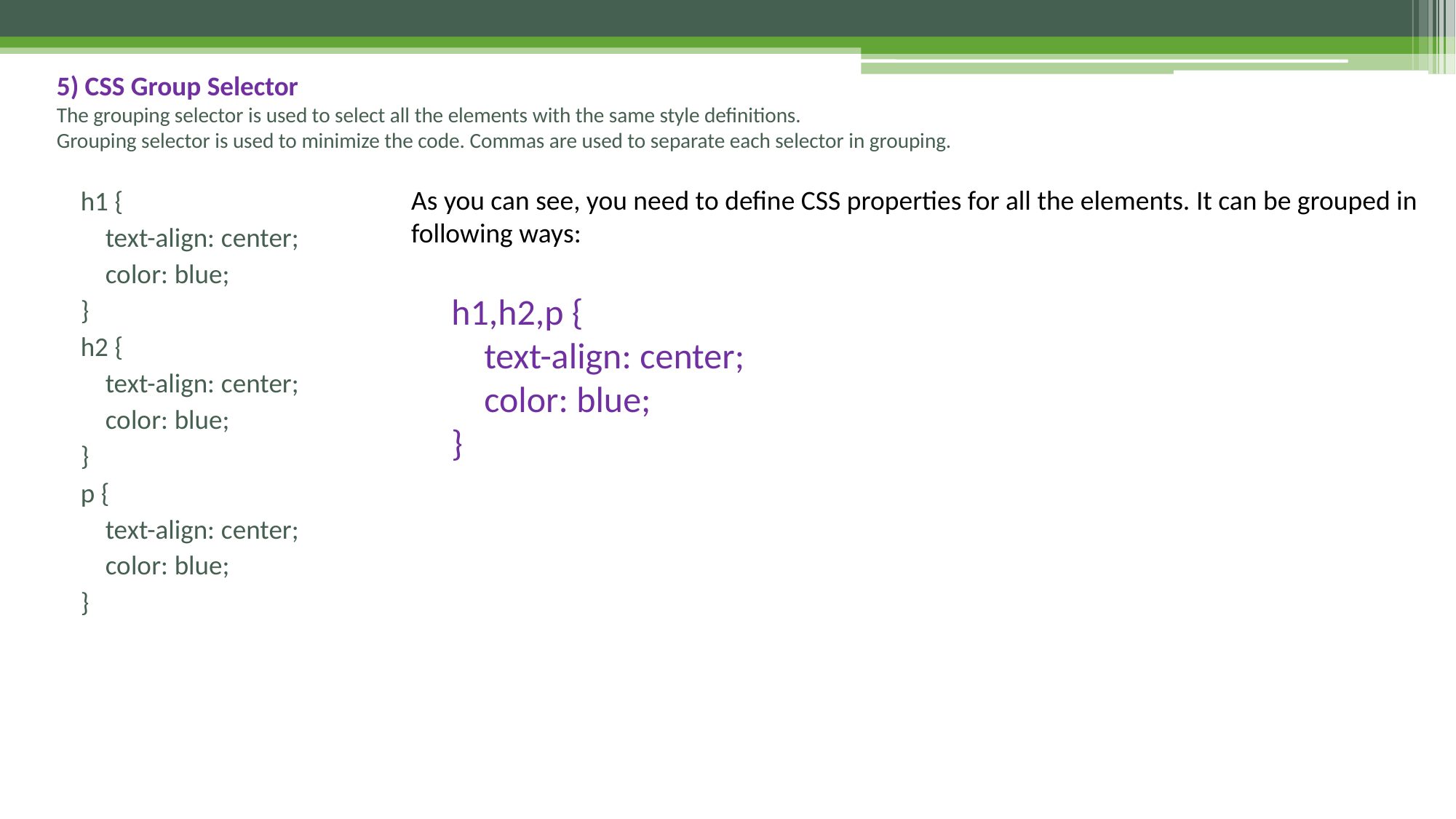

# 5) CSS Group Selector The grouping selector is used to select all the elements with the same style definitions. Grouping selector is used to minimize the code. Commas are used to separate each selector in grouping.
As you can see, you need to define CSS properties for all the elements. It can be grouped in following ways:
h1 {
    text-align: center;
    color: blue;
}
h2 {
    text-align: center;
    color: blue;
}
p {
    text-align: center;
    color: blue;
}

h1,h2,p {
    text-align: center;
    color: blue;
}